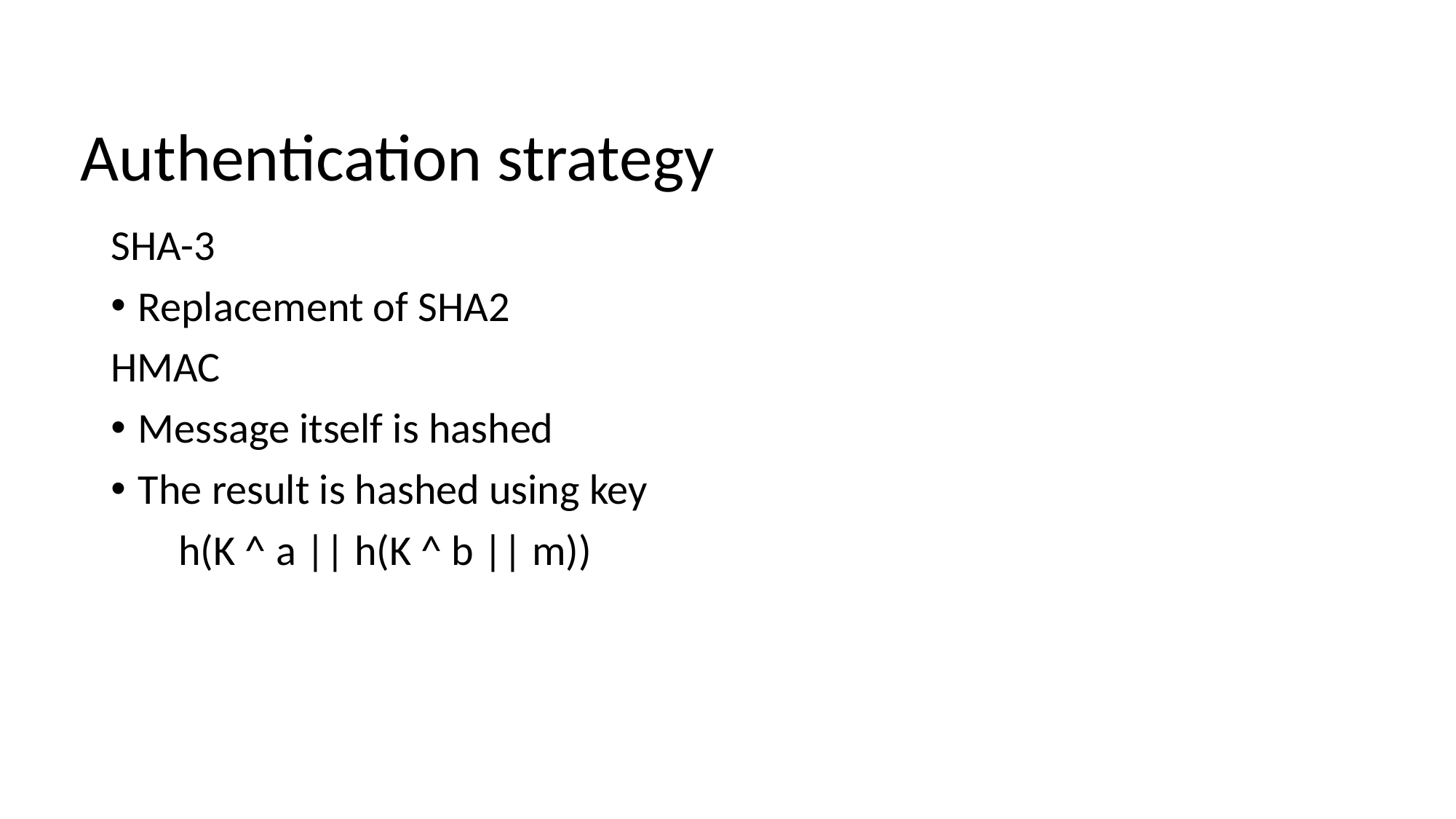

# Authentication strategy
SHA-3
Replacement of SHA2
HMAC
Message itself is hashed
The result is hashed using key
       h(K ^ a || h(K ^ b || m))